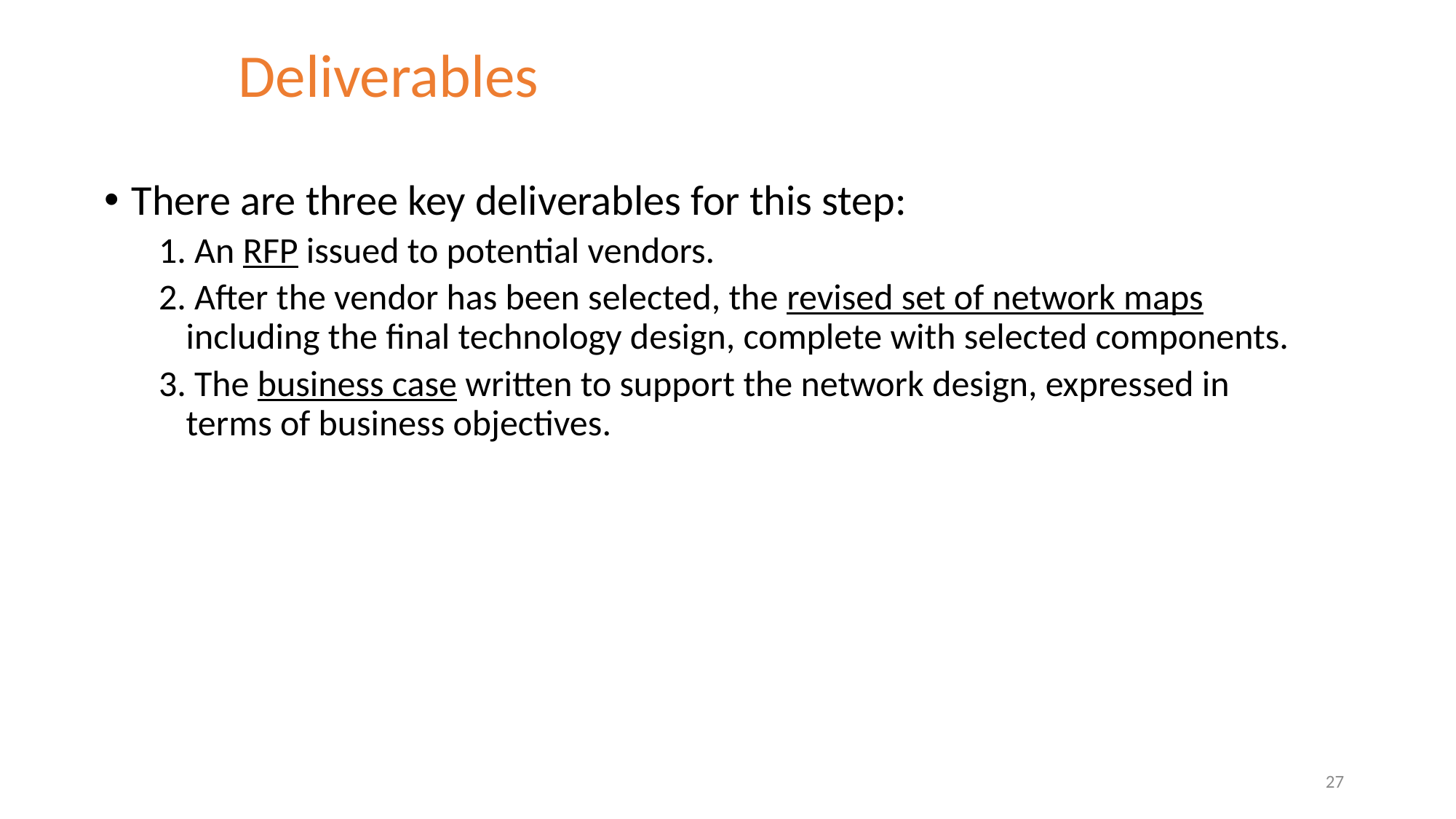

# Deliverables
There are three key deliverables for this step:
1. An RFP issued to potential vendors.
2. After the vendor has been selected, the revised set of network maps including the final technology design, complete with selected components.
3. The business case written to support the network design, expressed in terms of business objectives.
27